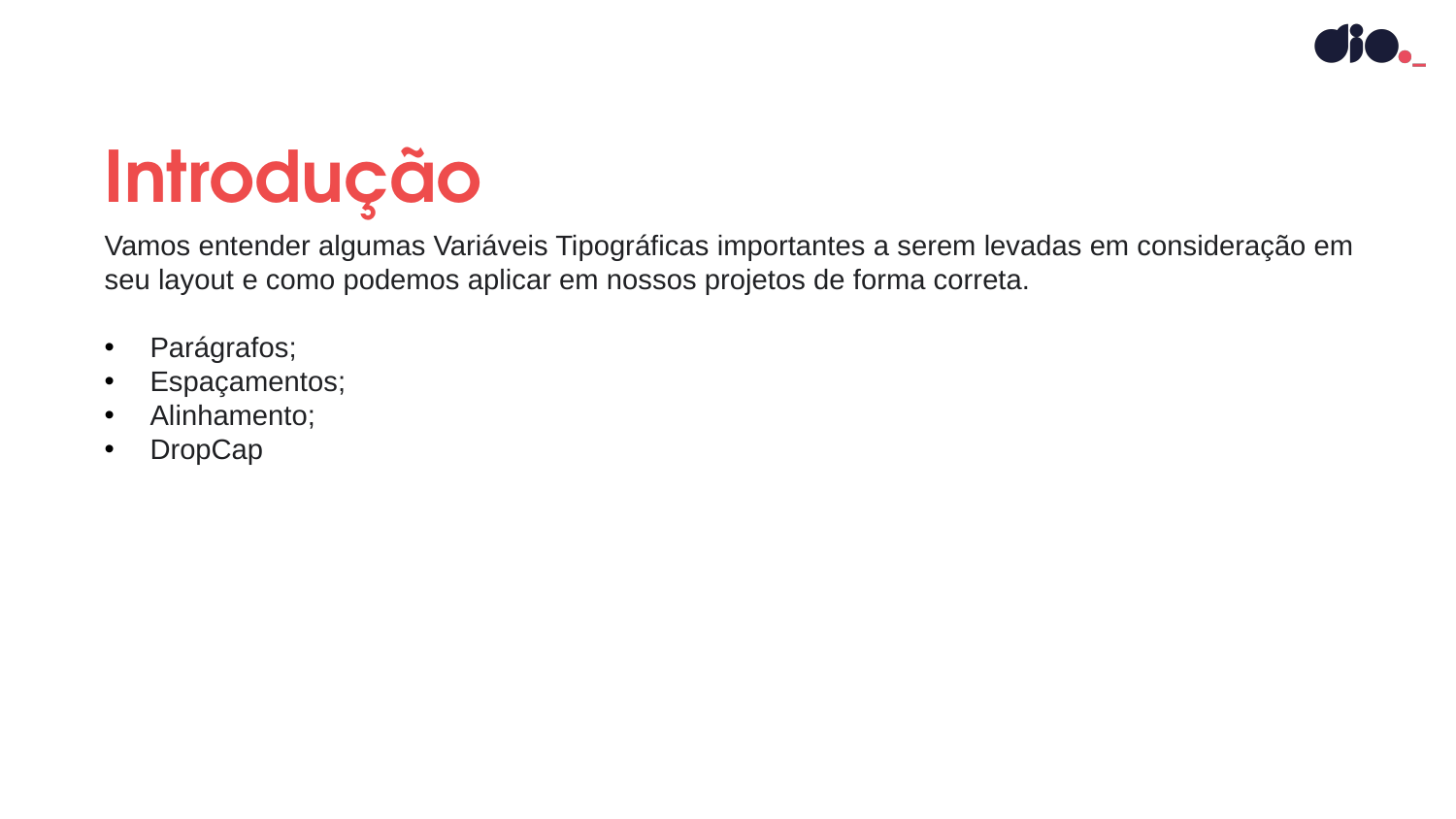

Introdução
Vamos entender algumas Variáveis Tipográficas importantes a serem levadas em consideração em seu layout e como podemos aplicar em nossos projetos de forma correta.

Parágrafos;
Espaçamentos;
Alinhamento;
DropCap